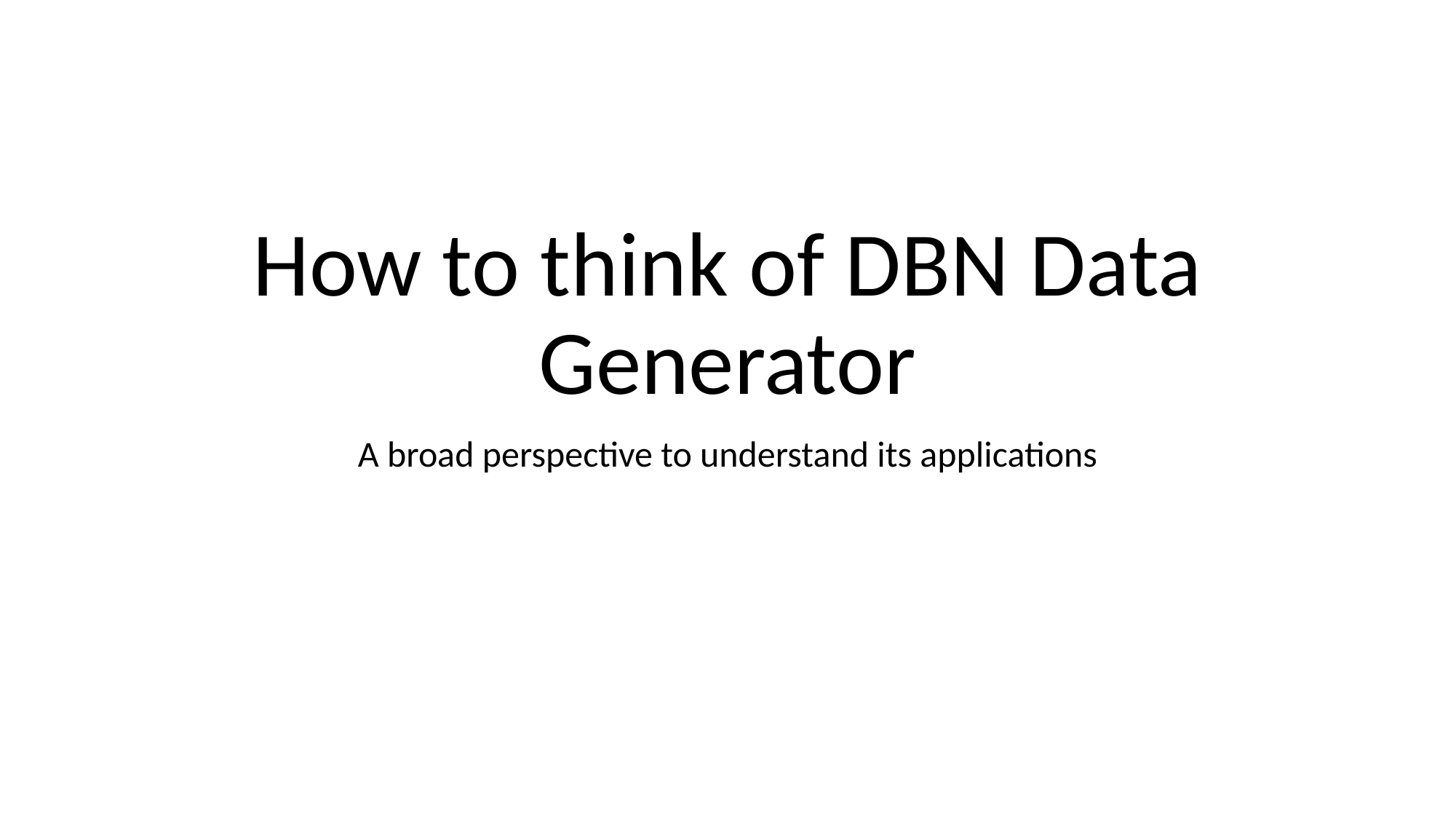

# How to think of DBN Data Generator
A broad perspective to understand its applications